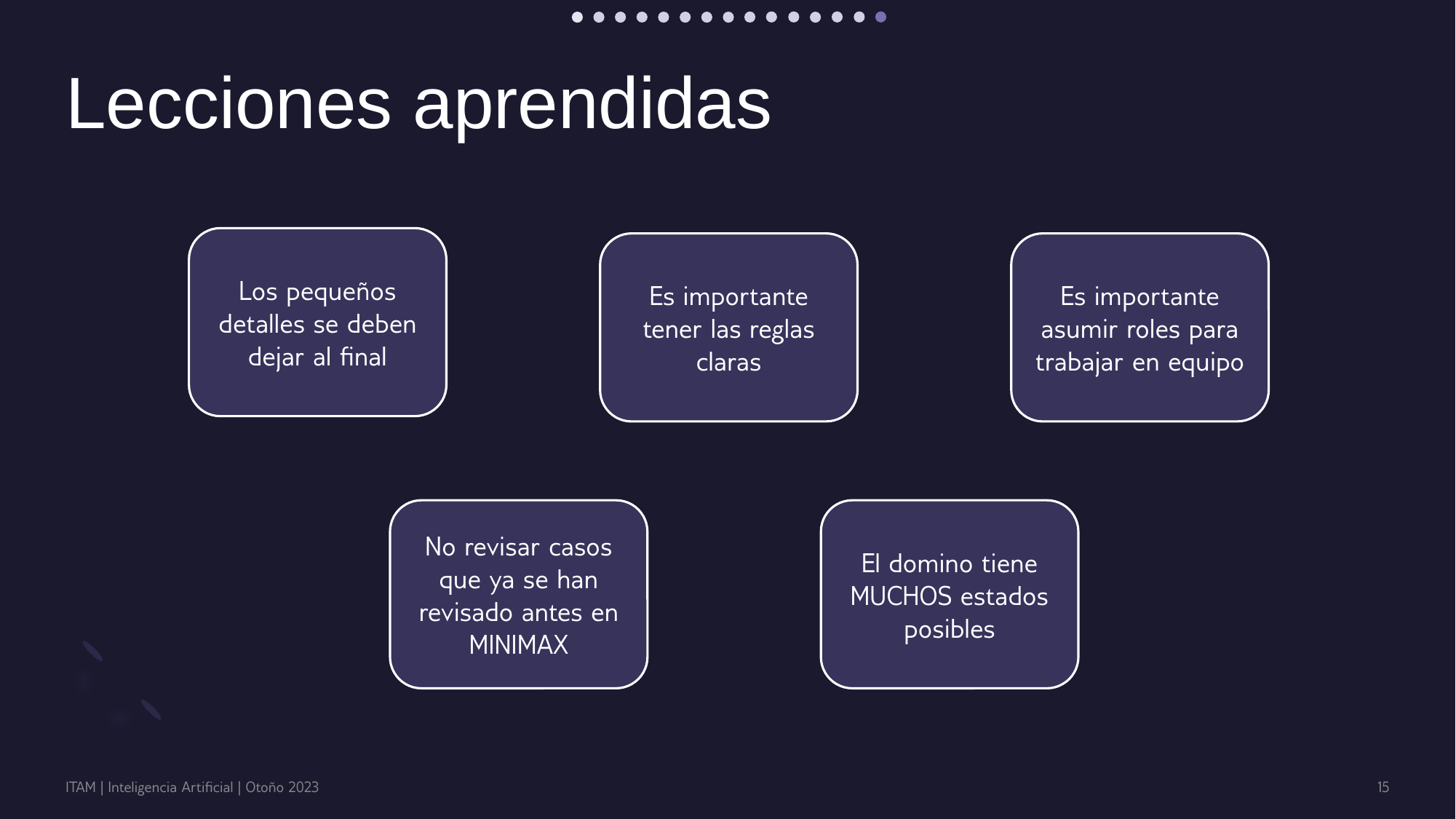

# Lecciones aprendidas
Los pequeños detalles se deben dejar al final
Es importante tener las reglas claras
Es importante asumir roles para trabajar en equipo
No revisar casos que ya se han revisado antes en MINIMAX
El domino tiene MUCHOS estados posibles
ITAM | Inteligencia Artificial | Otoño 2023
15